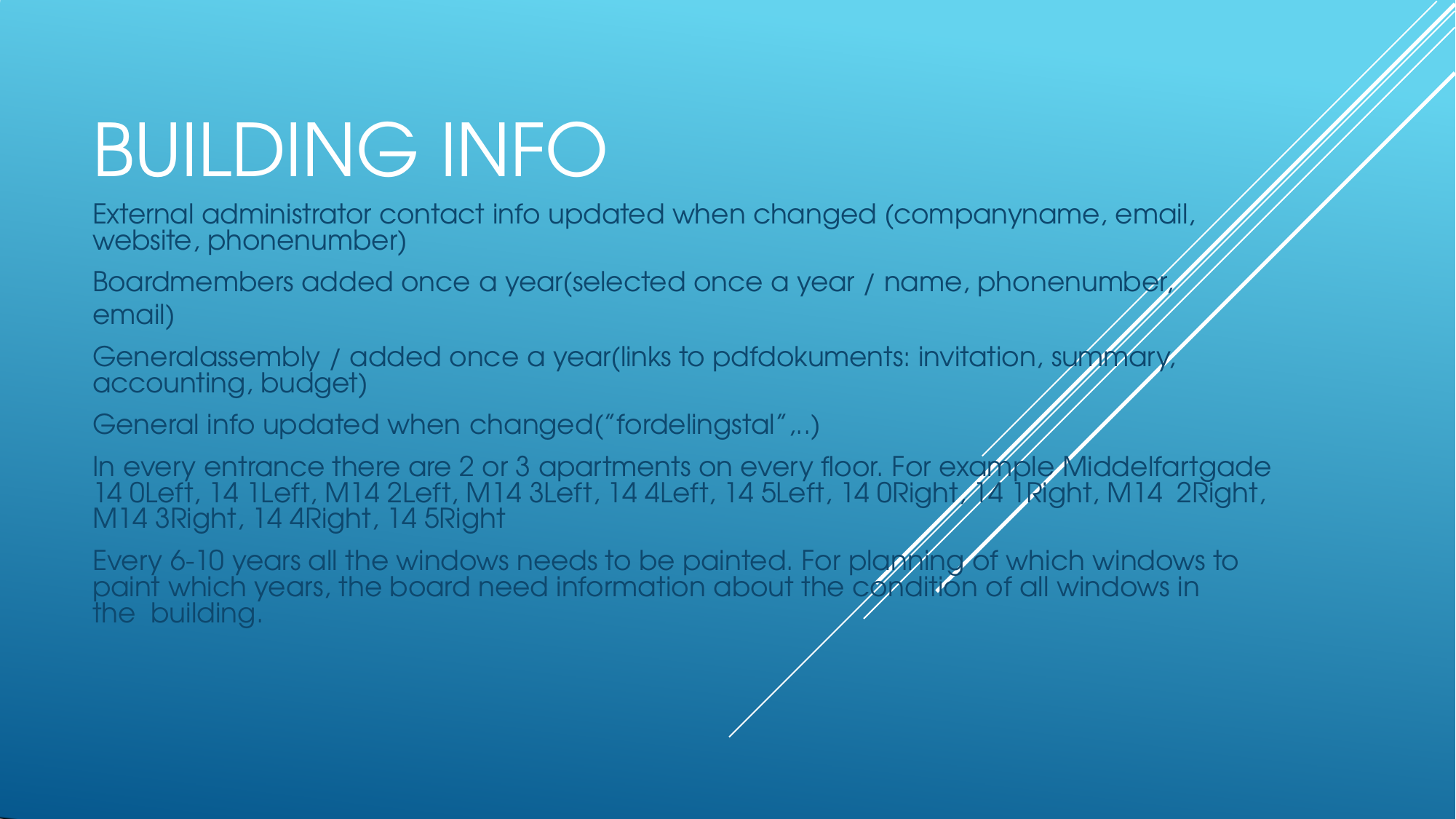

# BUILDING INFO
External administrator contact info updated when changed (companyname, email,  website, phonenumber)
Boardmembers added once a year(selected once a year / name, phonenumber, email)
Generalassembly / added once a year(links to pdfdokuments: invitation, summary,  accounting, budget)
General info updated when changed(”fordelingstal”,..)
In every entrance there are 2 or 3 apartments on every floor. For example Middelfartgade  14 0Left, 14 1Left, M14 2Left, M14 3Left, 14 4Left, 14 5Left, 14 0Right, 14 1Right, M14 2Right,
M14 3Right, 14 4Right, 14 5Right
Every 6-10 years all the windows needs to be painted. For planning of which windows to  paint which years, the board need information about the condition of all windows in the  building.